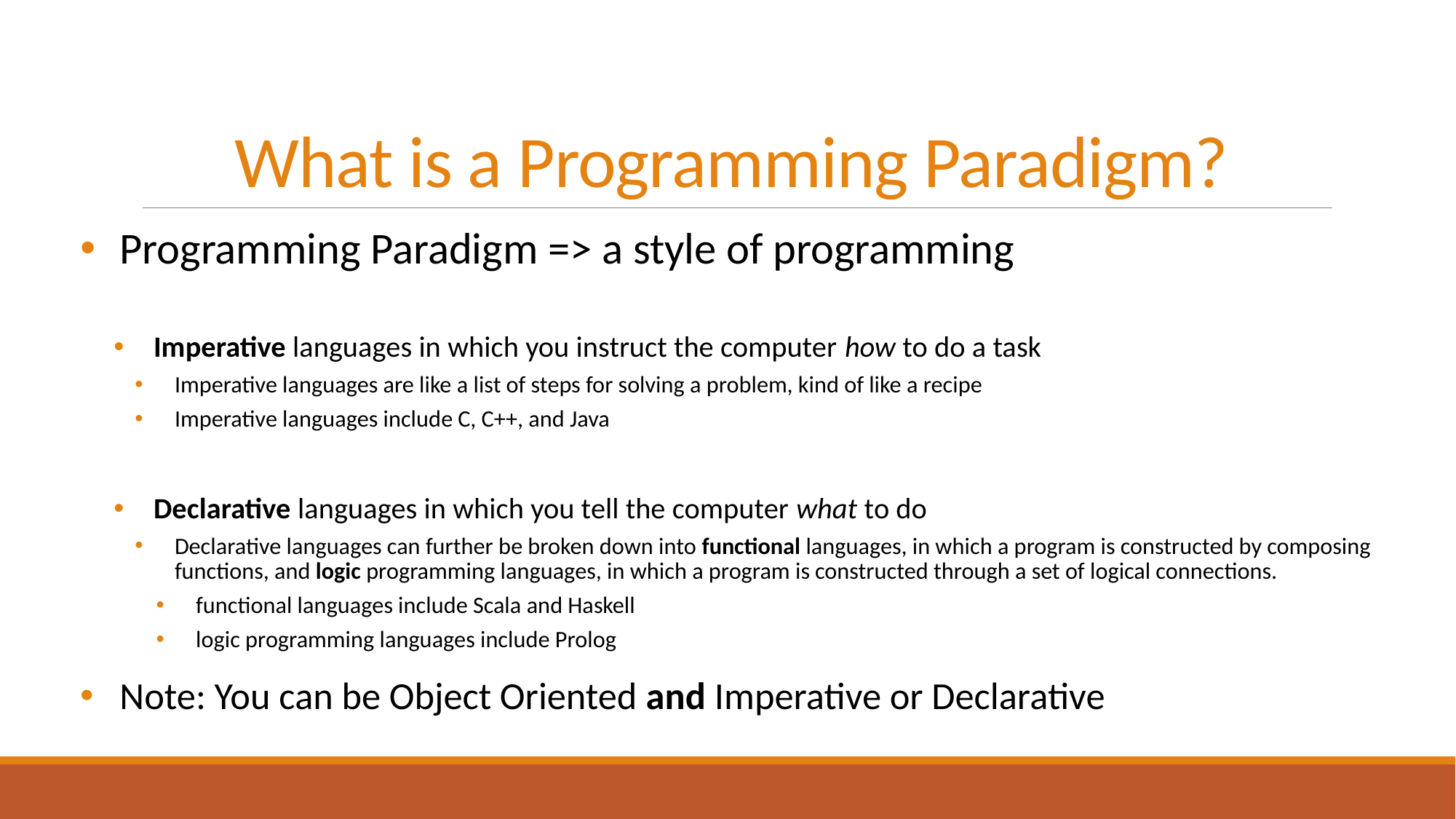

# What is a Programming Paradigm?
Programming Paradigm => a style of programming

Imperative languages in which you instruct the computer how to do a task
Imperative languages are like a list of steps for solving a problem, kind of like a recipe
Imperative languages include C, C++, and Java

Declarative languages in which you tell the computer what to do
Declarative languages can further be broken down into functional languages, in which a program is constructed by composing functions, and logic programming languages, in which a program is constructed through a set of logical connections.
functional languages include Scala and Haskell
logic programming languages include Prolog
Note: You can be Object Oriented and Imperative or Declarative